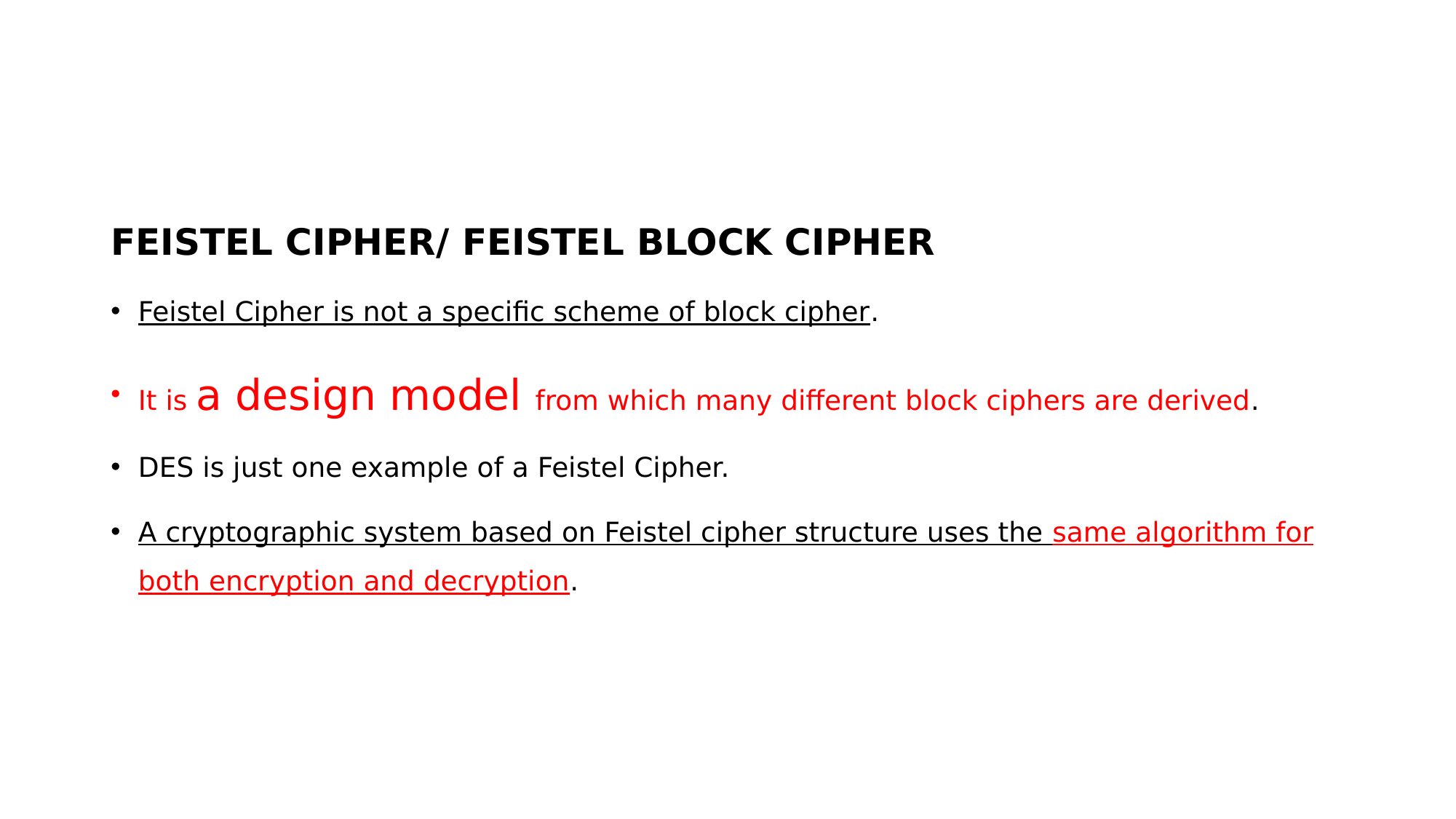

#
FEISTEL CIPHER/ FEISTEL BLOCK CIPHER
Feistel Cipher is not a specific scheme of block cipher.
It is a design model from which many different block ciphers are derived.
DES is just one example of a Feistel Cipher.
A cryptographic system based on Feistel cipher structure uses the same algorithm for both encryption and decryption.